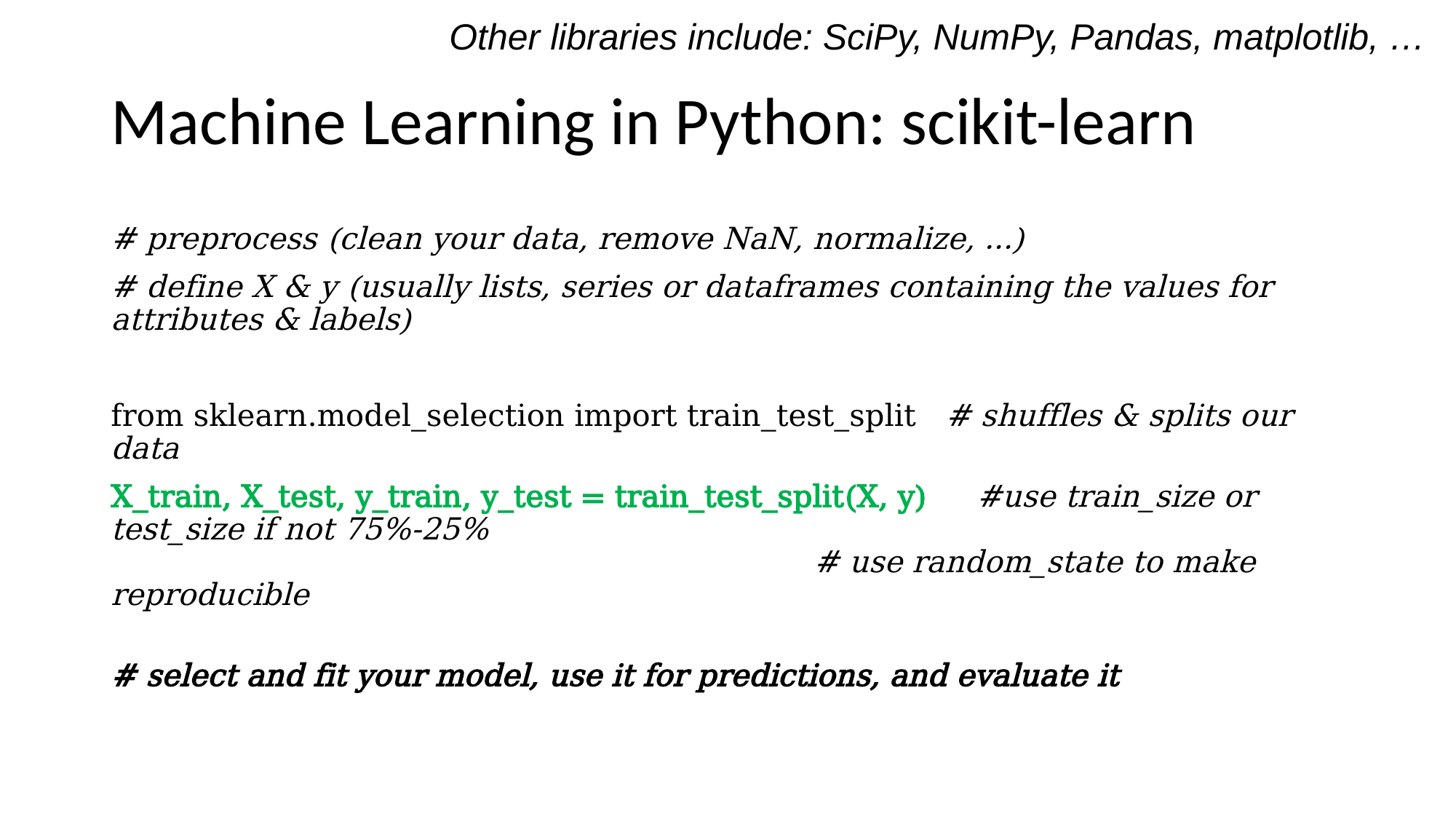

Other libraries include: SciPy, NumPy, Pandas, matplotlib, …
# Machine Learning in Python: scikit-learn
# preprocess (clean your data, remove NaN, normalize, …)
# define X & y (usually lists, series or dataframes containing the values for attributes & labels)

from sklearn.model_selection import train_test_split   # shuffles & splits our data
X_train, X_test, y_train, y_test = train_test_split(X, y)     #use train_size or test_size if not 75%-25%
						     # use random_state to make reproducible

# select and fit your model, use it for predictions, and evaluate it